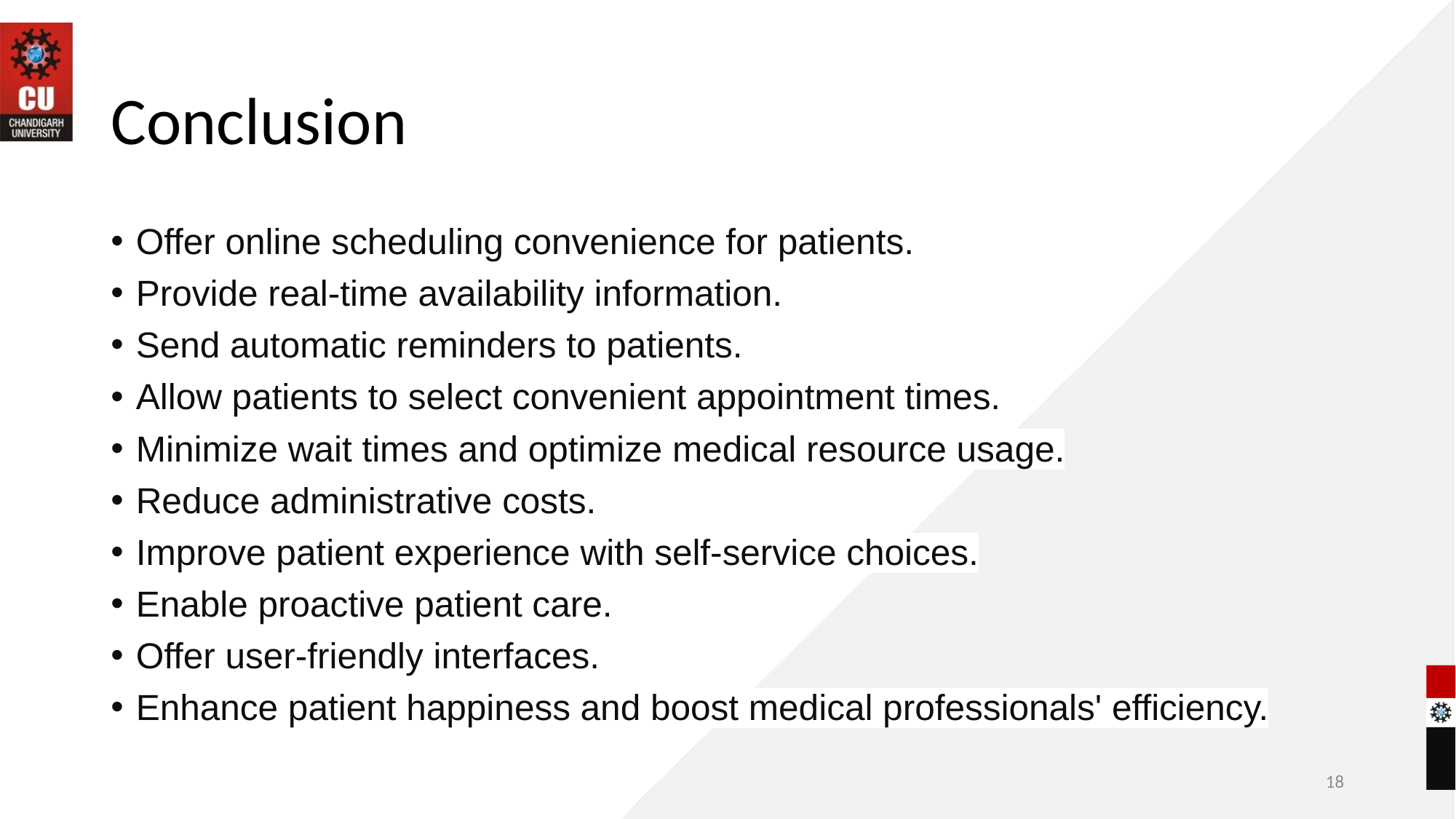

# Conclusion
Offer online scheduling convenience for patients.
Provide real-time availability information.
Send automatic reminders to patients.
Allow patients to select convenient appointment times.
Minimize wait times and optimize medical resource usage.
Reduce administrative costs.
Improve patient experience with self-service choices.
Enable proactive patient care.
Offer user-friendly interfaces.
Enhance patient happiness and boost medical professionals' efficiency.
18